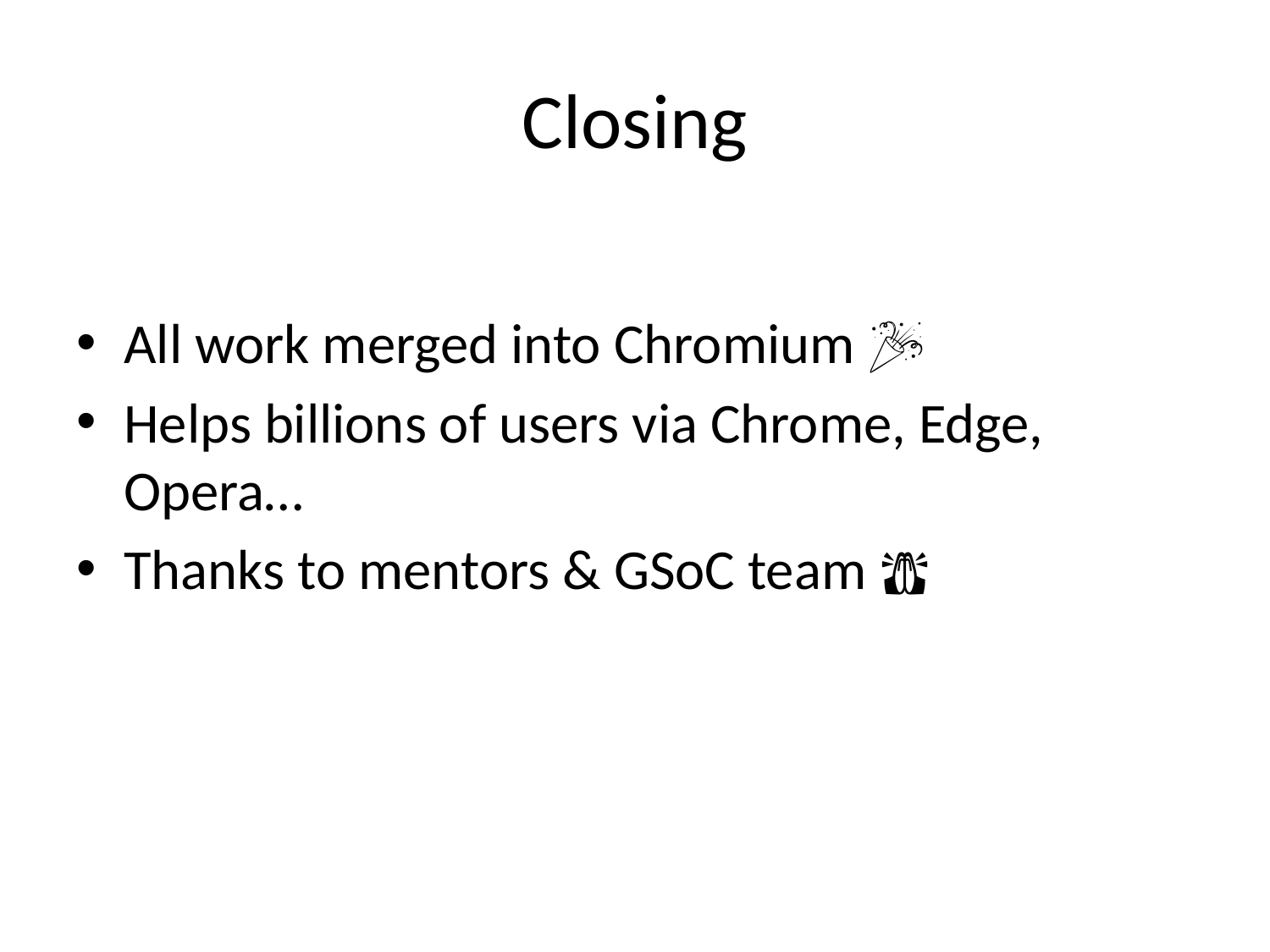

# Closing

All work merged into Chromium 🎉
Helps billions of users via Chrome, Edge, Opera…
Thanks to mentors & GSoC team 🙏